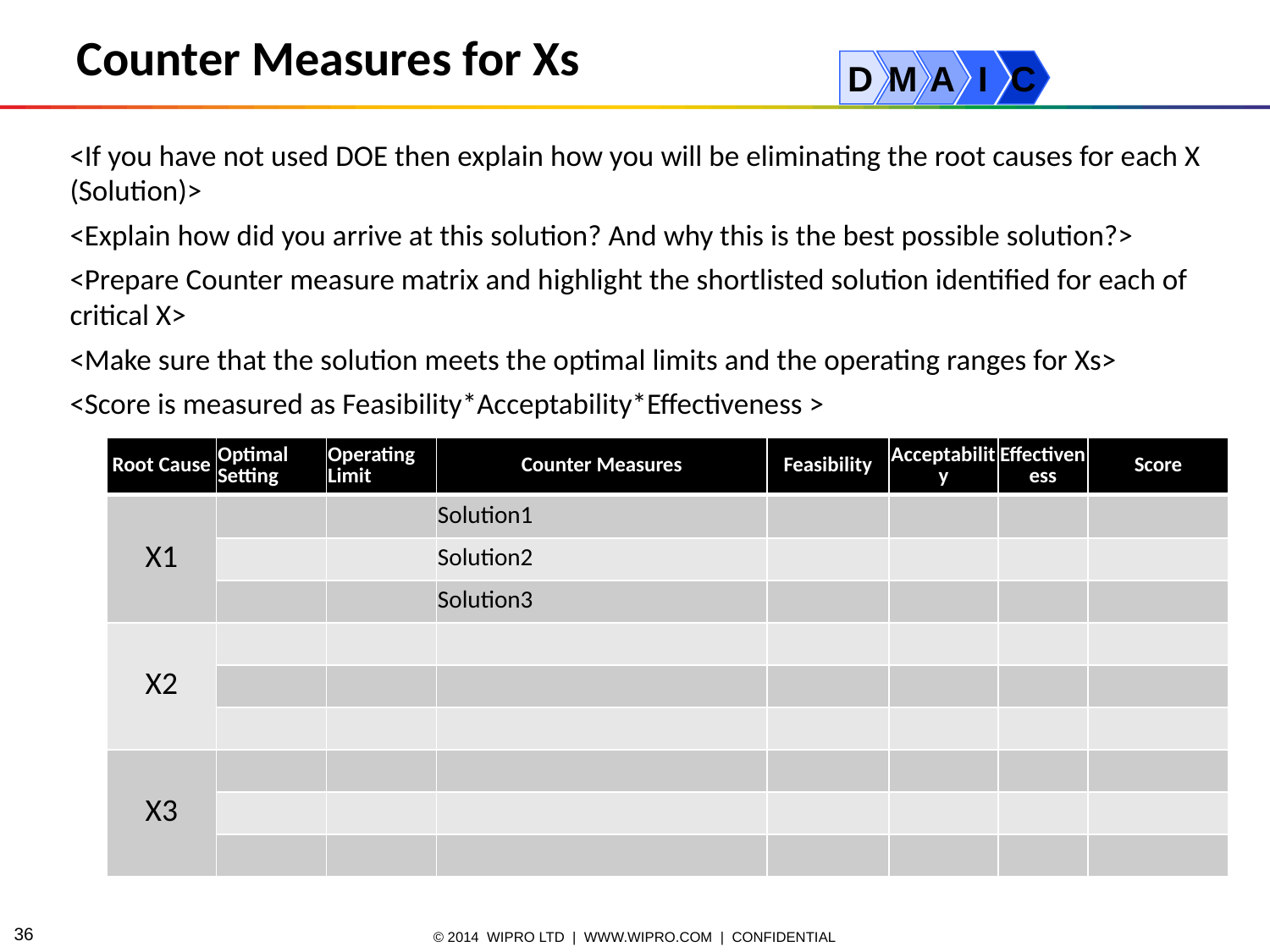

Counter Measures for Xs
D
M
A
I
C
<If you have not used DOE then explain how you will be eliminating the root causes for each X (Solution)>
<Explain how did you arrive at this solution? And why this is the best possible solution?>
<Prepare Counter measure matrix and highlight the shortlisted solution identified for each of critical X>
<Make sure that the solution meets the optimal limits and the operating ranges for Xs>
<Score is measured as Feasibility*Acceptability*Effectiveness >
| Root Cause | Optimal Setting | Operating Limit | Counter Measures | Feasibility | Acceptability | Effectiveness | Score |
| --- | --- | --- | --- | --- | --- | --- | --- |
| X1 |  |  | Solution1 |  |  |  |  |
|  |  |  | Solution2 |  |  |  |  |
|  |  |  | Solution3 |  |  |  |  |
| X2 |  |  |  |  |  |  |  |
|  |  |  |  |  |  |  |  |
|  |  |  |  |  |  |  |  |
| X3 |  |  |  |  |  |  |  |
|  |  |  |  |  |  |  |  |
|  |  |  |  |  |  |  |  |